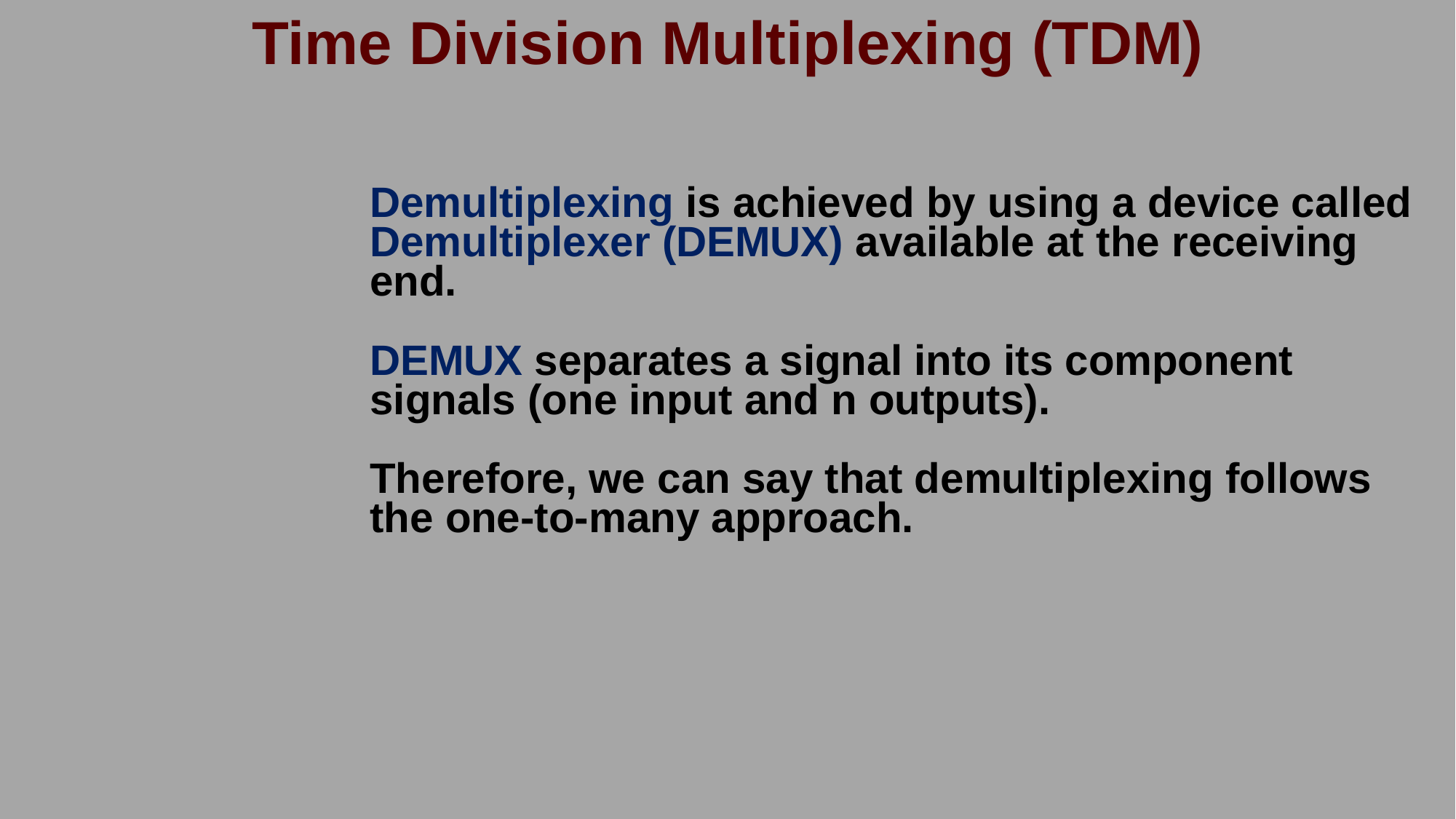

# Time Division Multiplexing (TDM)
Demultiplexing is achieved by using a device called Demultiplexer (DEMUX) available at the receiving end.

DEMUX separates a signal into its component signals (one input and n outputs).

Therefore, we can say that demultiplexing follows the one-to-many approach.